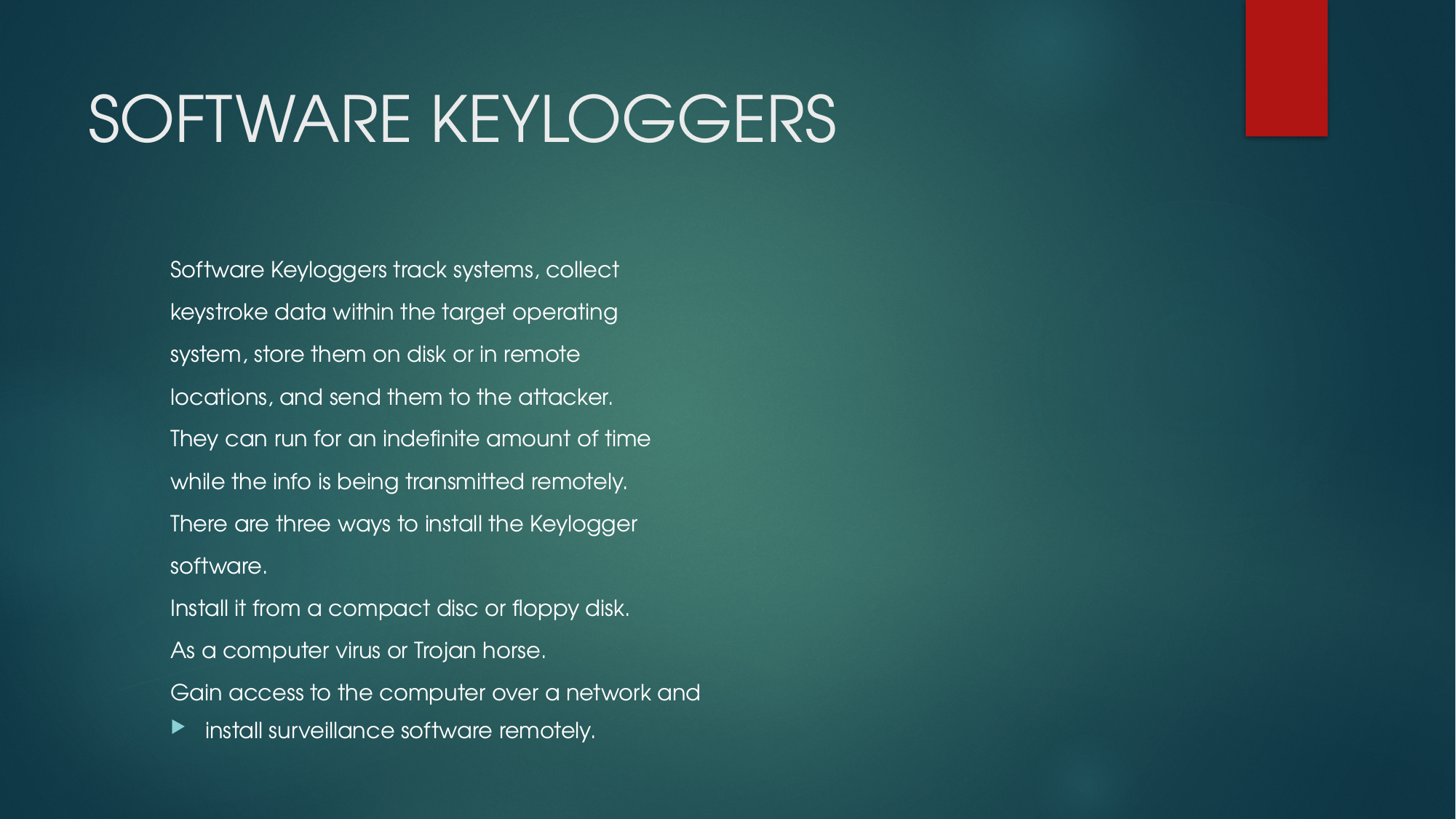

# SOFTWARE KEYLOGGERS
Software Keyloggers track systems, collect
keystroke data within the target operating
system, store them on disk or in remote
locations, and send them to the attacker.
They can run for an indefinite amount of time
while the info is being transmitted remotely.
There are three ways to install the Keylogger
software.
Install it from a compact disc or floppy disk.
As a computer virus or Trojan horse.
Gain access to the computer over a network and
install surveillance software remotely.